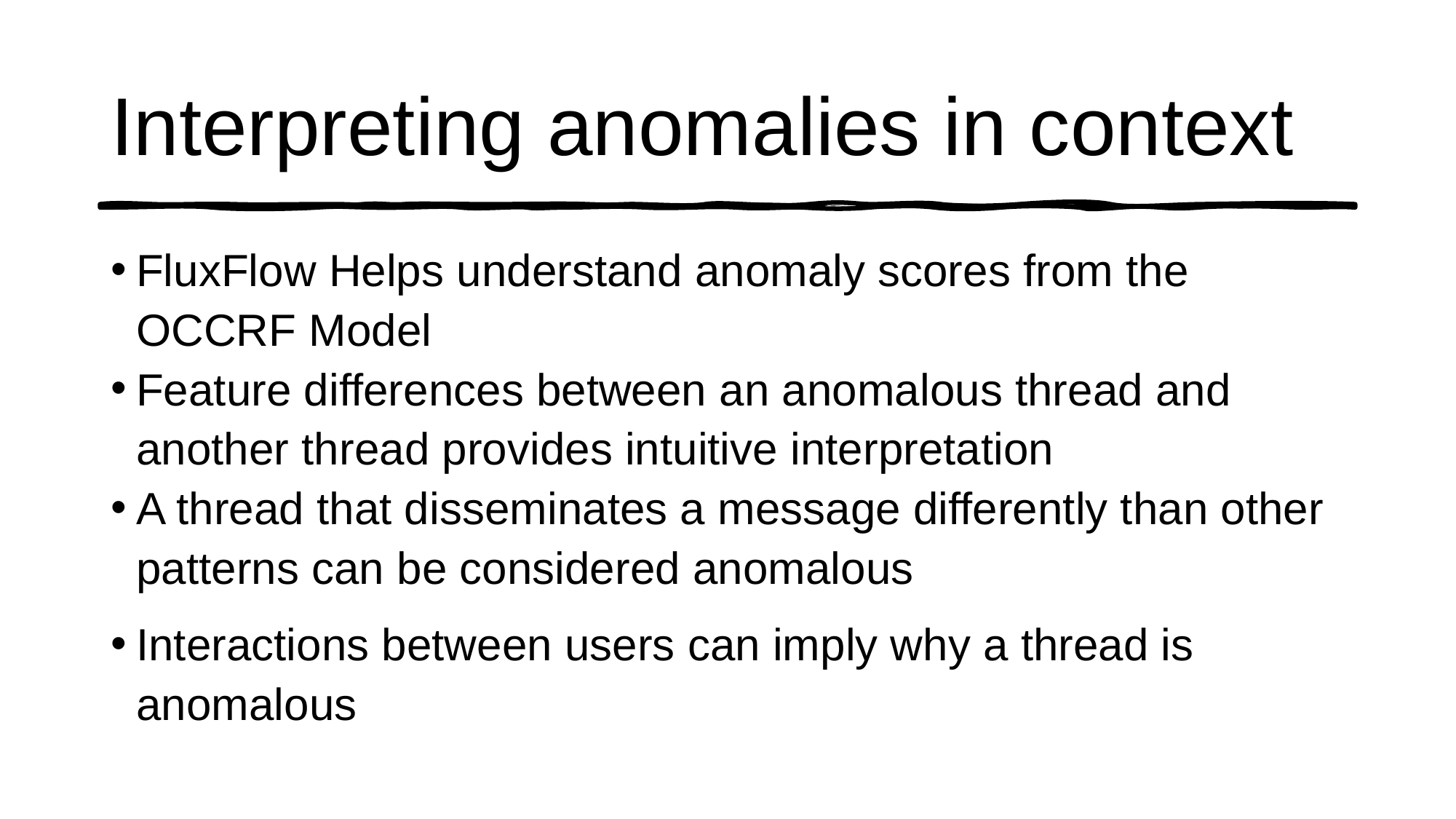

# Interpreting anomalies in context
FluxFlow Helps understand anomaly scores from the OCCRF Model
Feature differences between an anomalous thread and another thread provides intuitive interpretation
A thread that disseminates a message differently than other patterns can be considered anomalous
Interactions between users can imply why a thread is anomalous